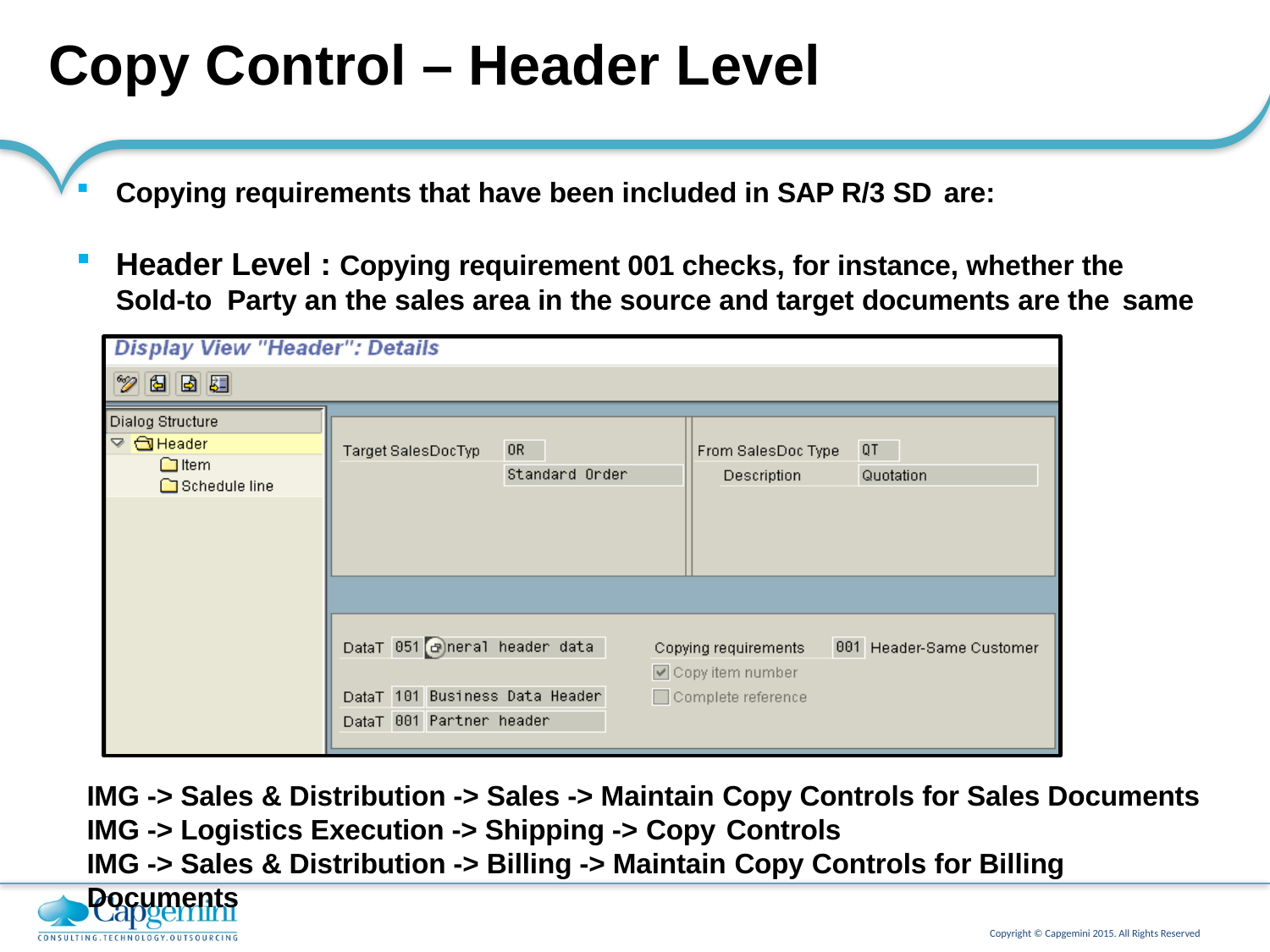

# Copy Control – Header Level
Copying requirements that have been included in SAP R/3 SD are:

Header Level : Copying requirement 001 checks, for instance, whether the Sold-to  Party an the sales area in the source and target documents are the same

IMG -> Sales & Distribution -> Sales -> Maintain Copy Controls for Sales Documents  IMG -> Logistics Execution -> Shipping -> Copy Controls
IMG -> Sales & Distribution -> Billing -> Maintain Copy Controls for Billing Documents